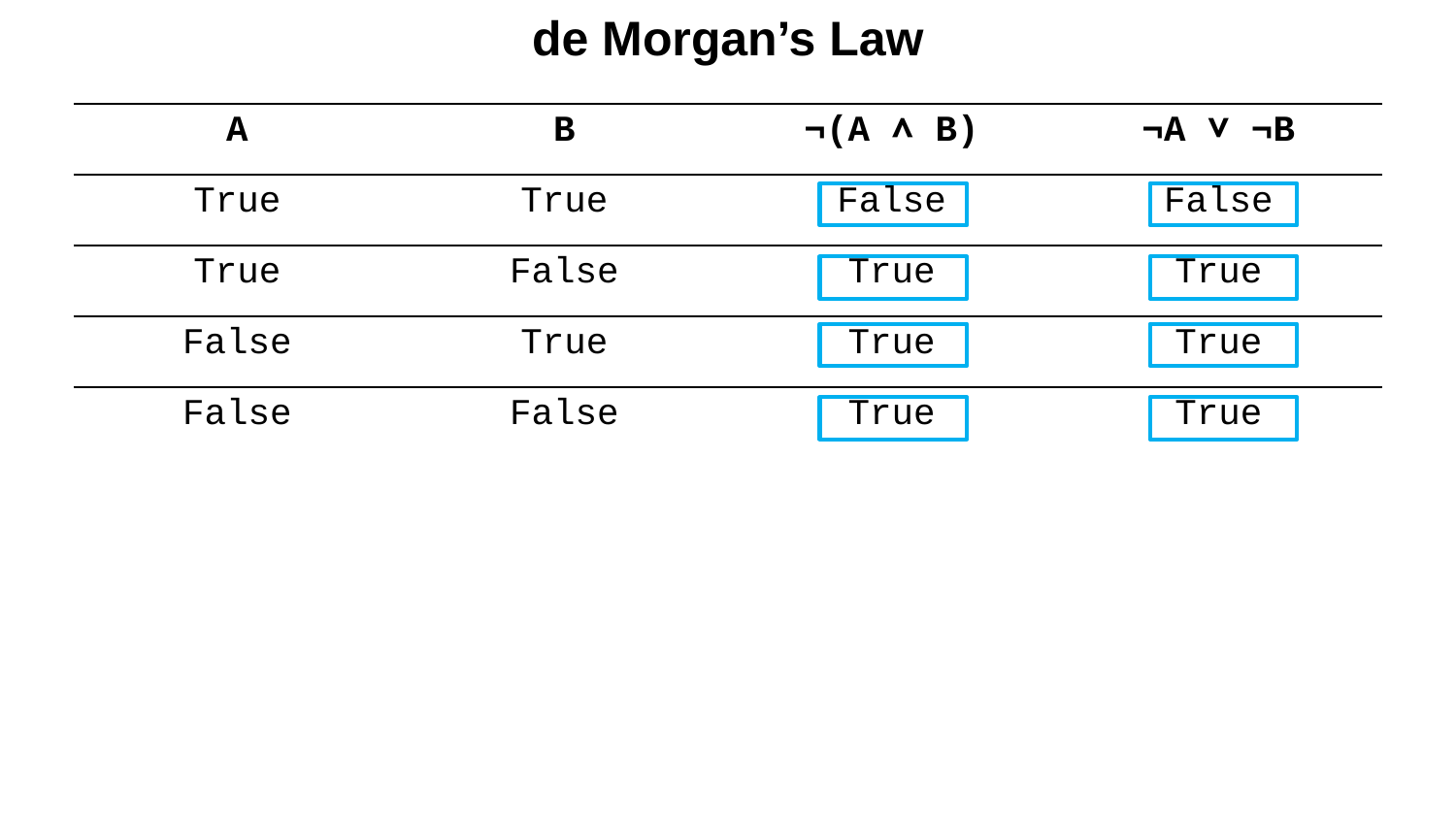

de Morgan’s Law
| A | B | ¬(A ∧ B) | ¬A ∨ ¬B |
| --- | --- | --- | --- |
| True | True | False | False |
| True | False | True | True |
| False | True | True | True |
| False | False | True | True |